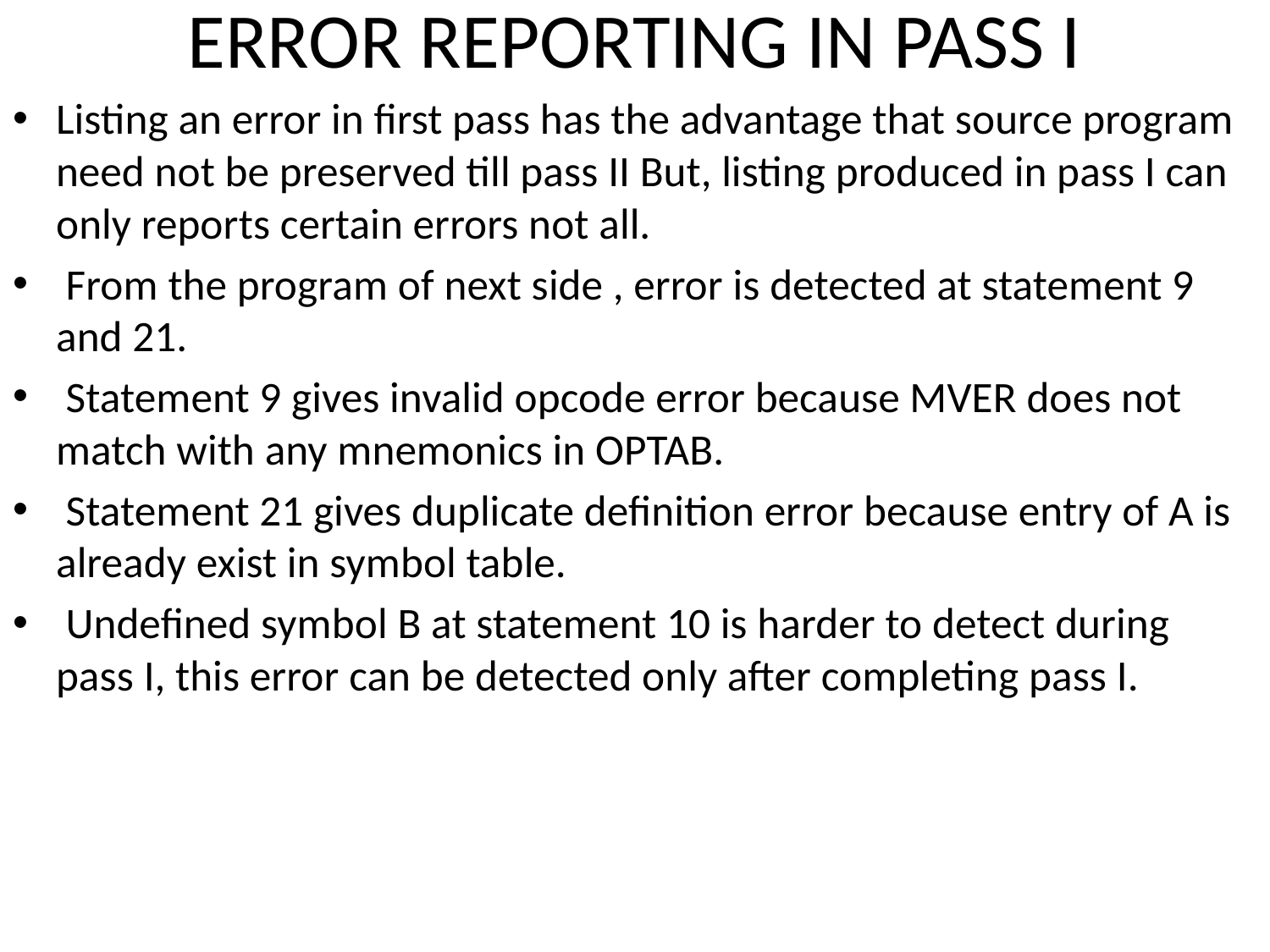

# ERROR REPORTING IN PASS I
Listing an error in first pass has the advantage that source program need not be preserved till pass II But, listing produced in pass I can only reports certain errors not all.
 From the program of next side , error is detected at statement 9 and 21.
 Statement 9 gives invalid opcode error because MVER does not match with any mnemonics in OPTAB.
 Statement 21 gives duplicate definition error because entry of A is already exist in symbol table.
 Undefined symbol B at statement 10 is harder to detect during pass I, this error can be detected only after completing pass I.